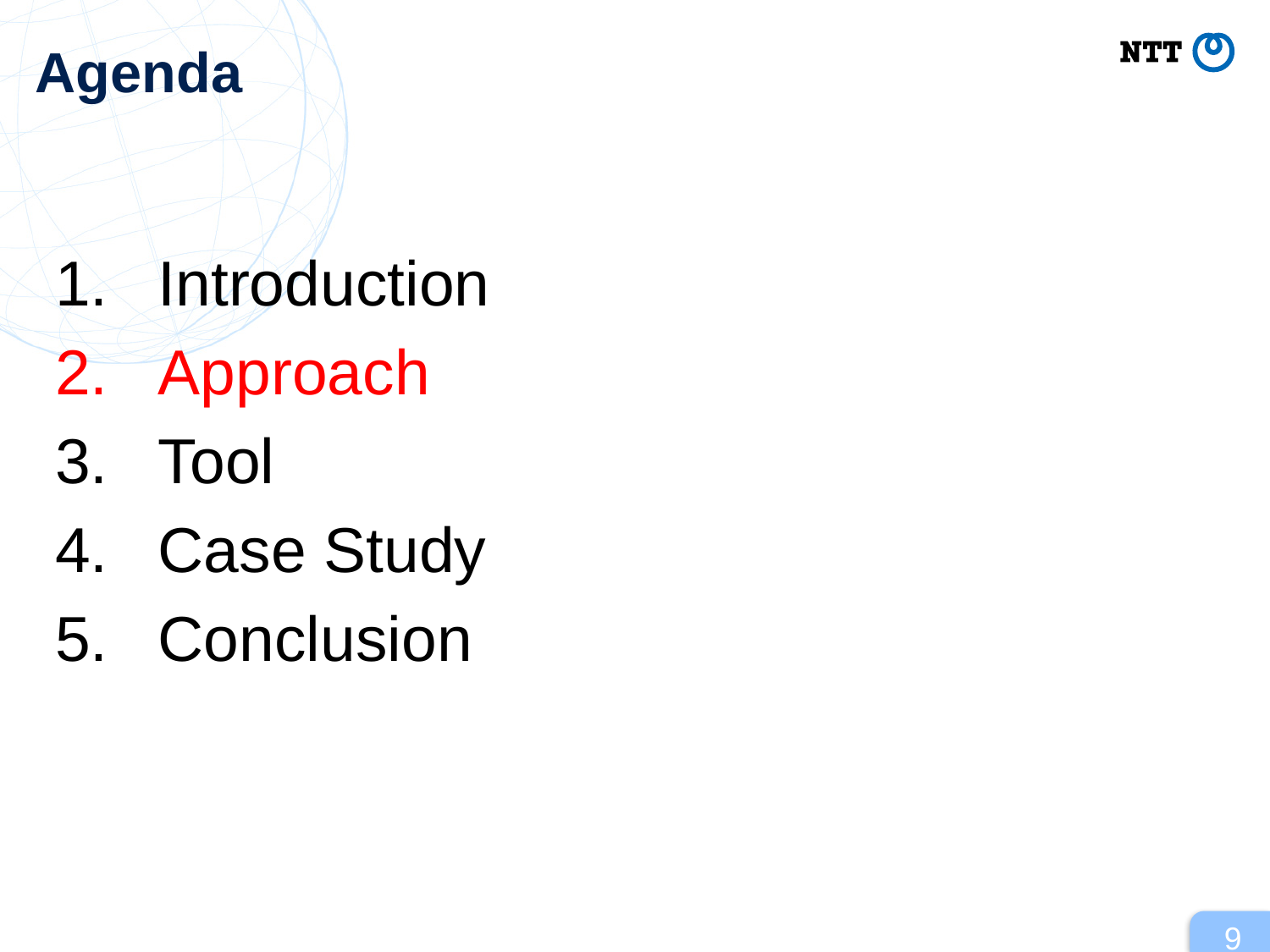

# Agenda
Introduction
Approach
Tool
Case Study
Conclusion

9